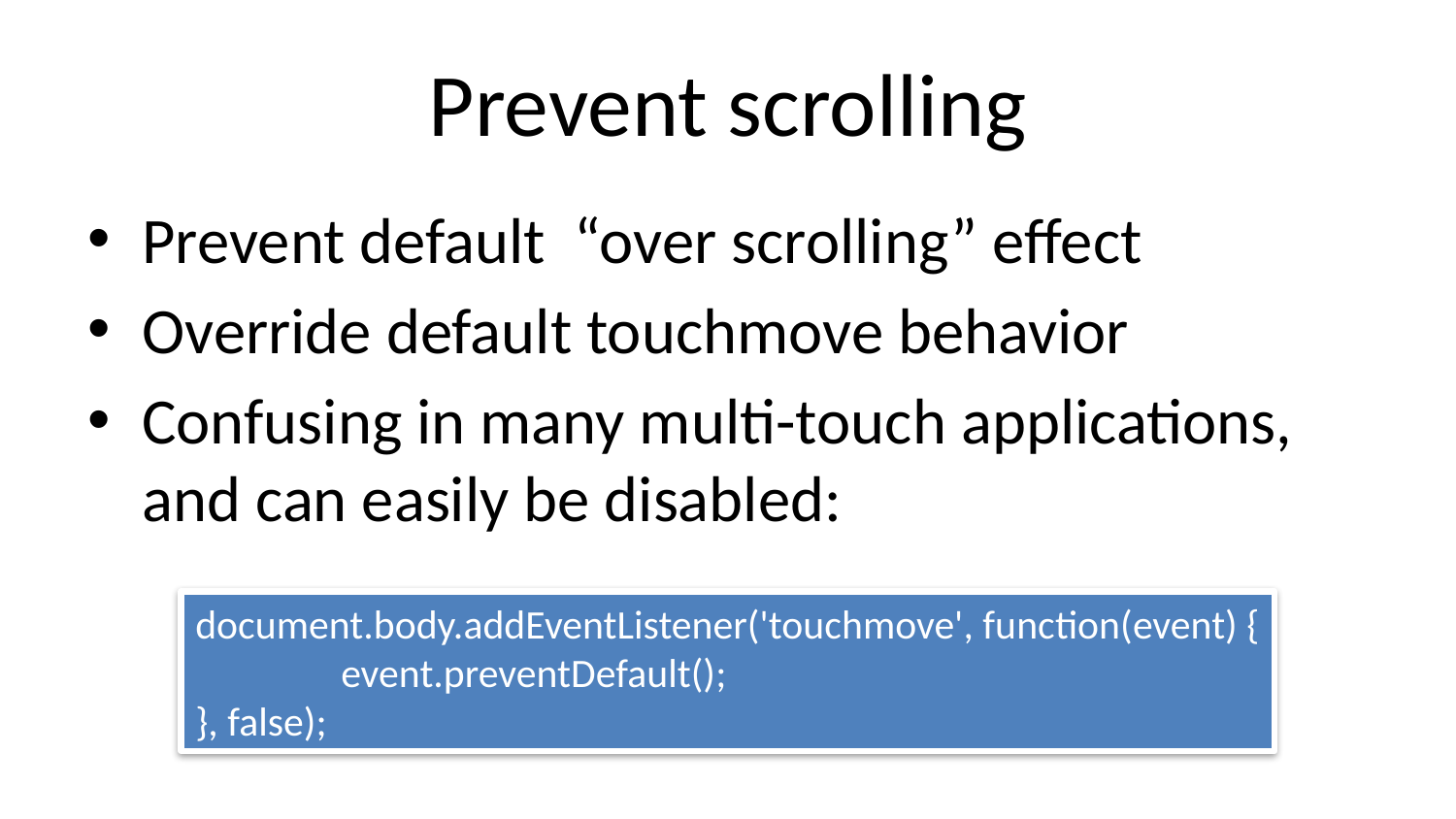

# Prevent scrolling
Prevent default  “over scrolling” effect
Override default touchmove behavior
Confusing in many multi-touch applications, and can easily be disabled:

document.body.addEventListener('touchmove', function(event) {
	event.preventDefault();
}, false);